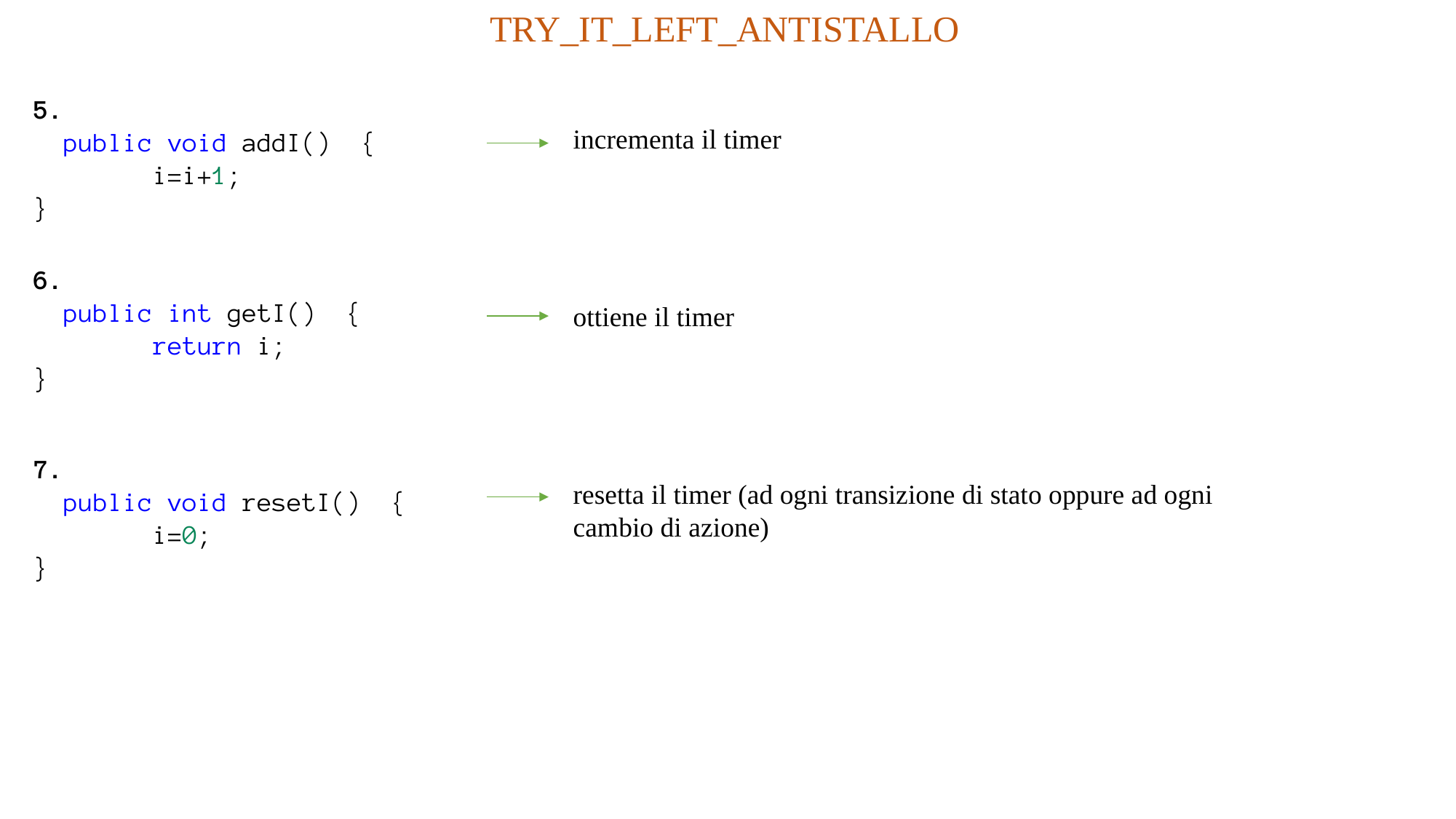

TRY_IT_LEFT_ANTISTALLO
5.
  public void addI()  {
        i=i+1;
}
incrementa il timer
6.
  public int getI()  {
        return i;
}
ottiene il timer
7.
  public void resetI()  {
        i=0;
}
resetta il timer (ad ogni transizione di stato oppure ad ogni cambio di azione)